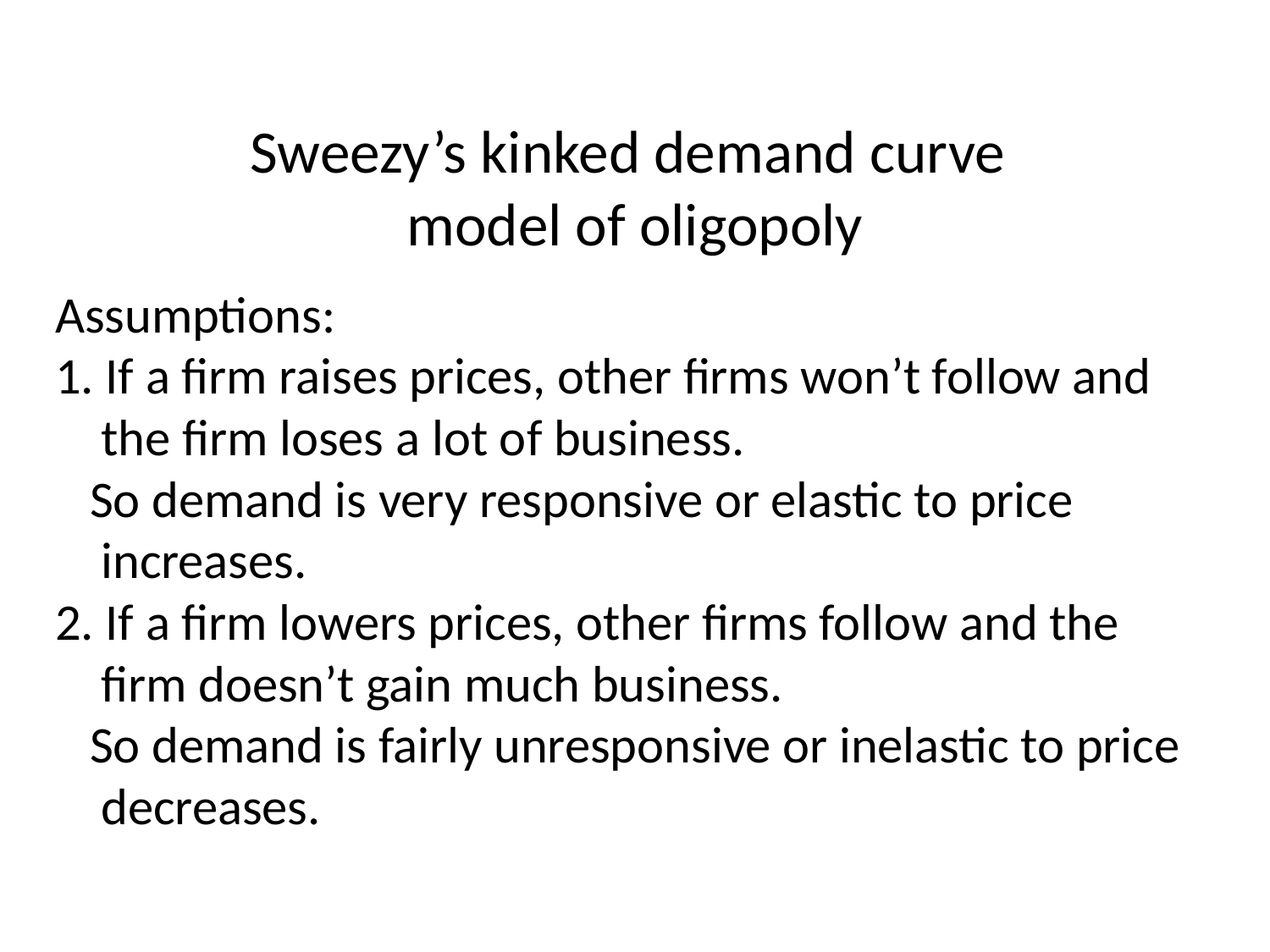

# Sweezy’s kinked demand curve model of oligopoly
Assumptions:
1. If a firm raises prices, other firms won’t follow and the firm loses a lot of business.
   So demand is very responsive or elastic to price increases.
2. If a firm lowers prices, other firms follow and the firm doesn’t gain much business.
   So demand is fairly unresponsive or inelastic to price decreases.